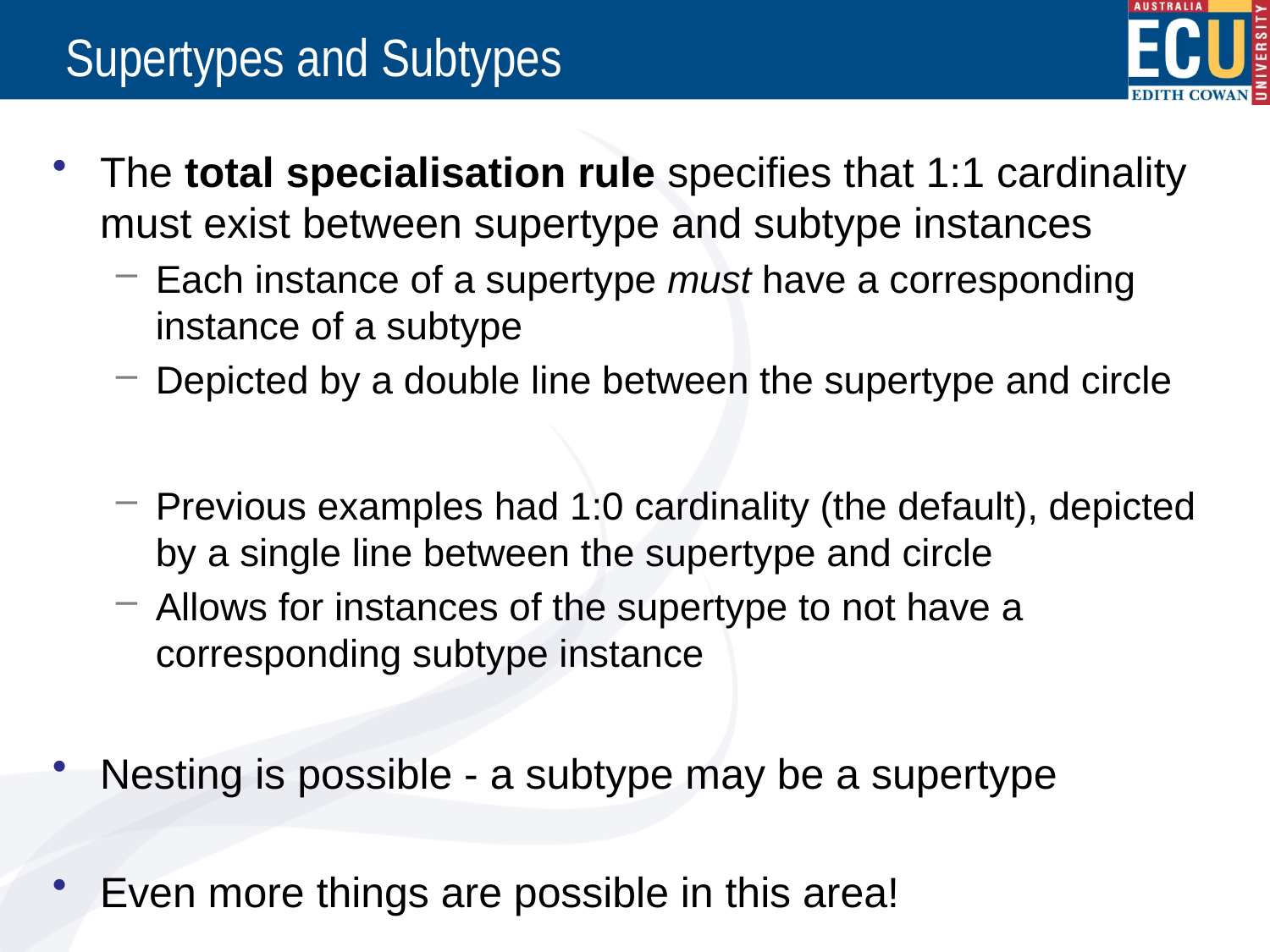

# Supertypes and Subtypes
The total specialisation rule specifies that 1:1 cardinality must exist between supertype and subtype instances
Each instance of a supertype must have a corresponding instance of a subtype
Depicted by a double line between the supertype and circle

Previous examples had 1:0 cardinality (the default), depicted by a single line between the supertype and circle
Allows for instances of the supertype to not have a corresponding subtype instance

Nesting is possible - a subtype may be a supertype

Even more things are possible in this area!